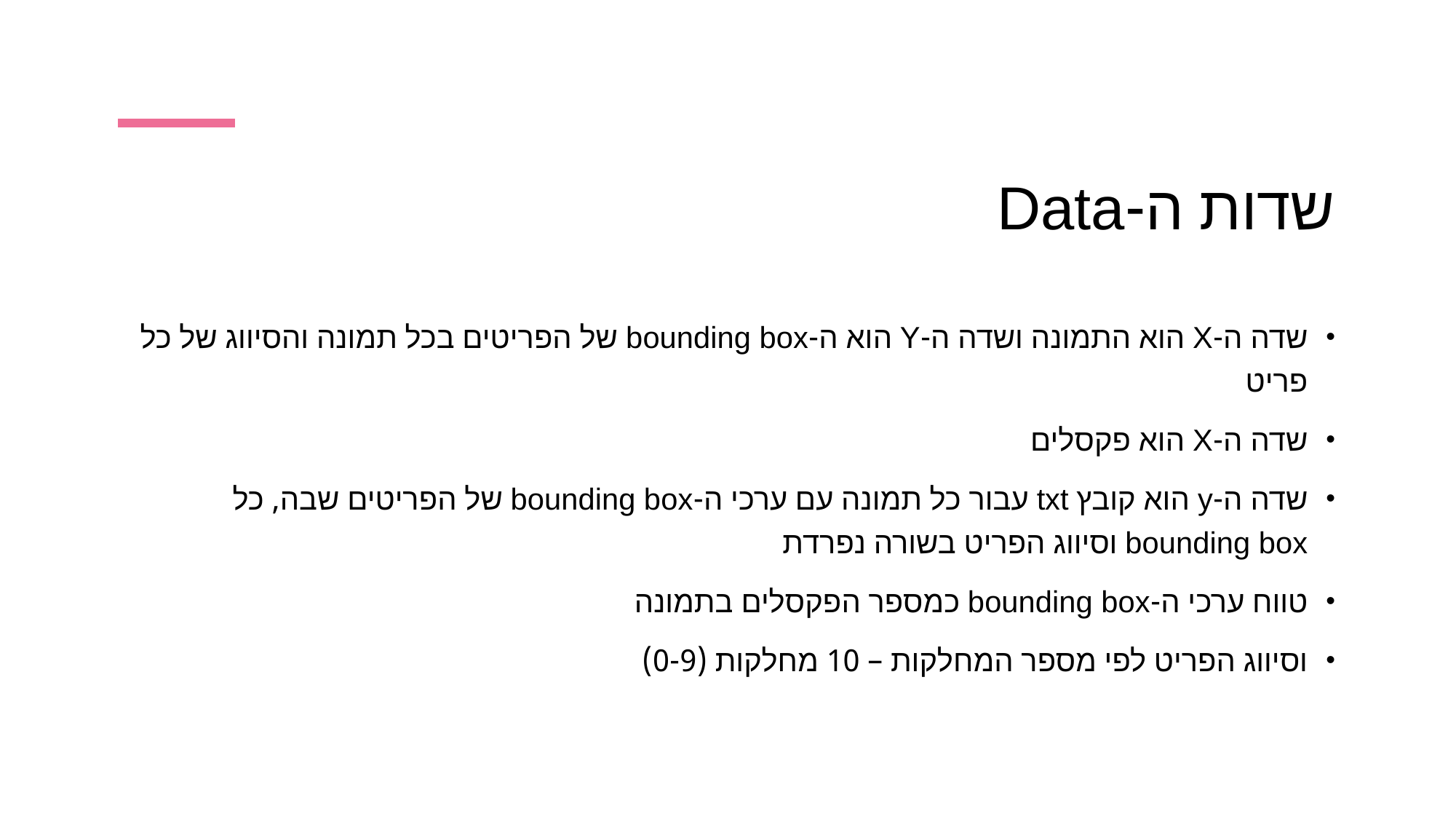

# שדות ה-Data
שדה ה-X הוא התמונה ושדה ה-Y הוא ה-bounding box של הפריטים בכל תמונה והסיווג של כל פריט
שדה ה-X הוא פקסלים
שדה ה-y הוא קובץ txt עבור כל תמונה עם ערכי ה-bounding box של הפריטים שבה, כל bounding box וסיווג הפריט בשורה נפרדת
טווח ערכי ה-bounding box כמספר הפקסלים בתמונה
וסיווג הפריט לפי מספר המחלקות – 10 מחלקות (0-9)